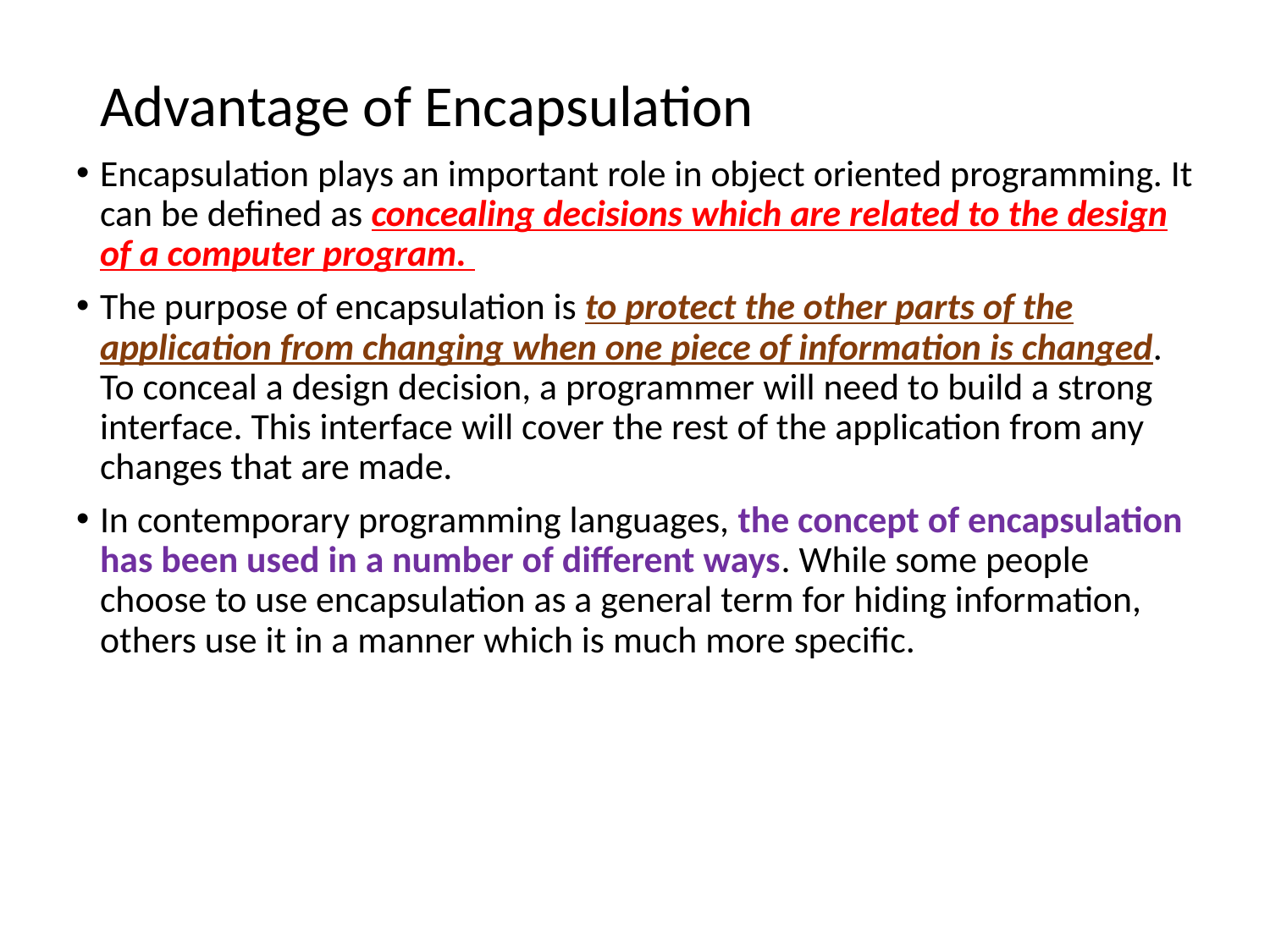

# Advantage of Encapsulation
Encapsulation plays an important role in object oriented programming. It can be defined as concealing decisions which are related to the design of a computer program.
The purpose of encapsulation is to protect the other parts of the application from changing when one piece of information is changed. To conceal a design decision, a programmer will need to build a strong interface. This interface will cover the rest of the application from any changes that are made.
In contemporary programming languages, the concept of encapsulation has been used in a number of different ways. While some people choose to use encapsulation as a general term for hiding information, others use it in a manner which is much more specific.